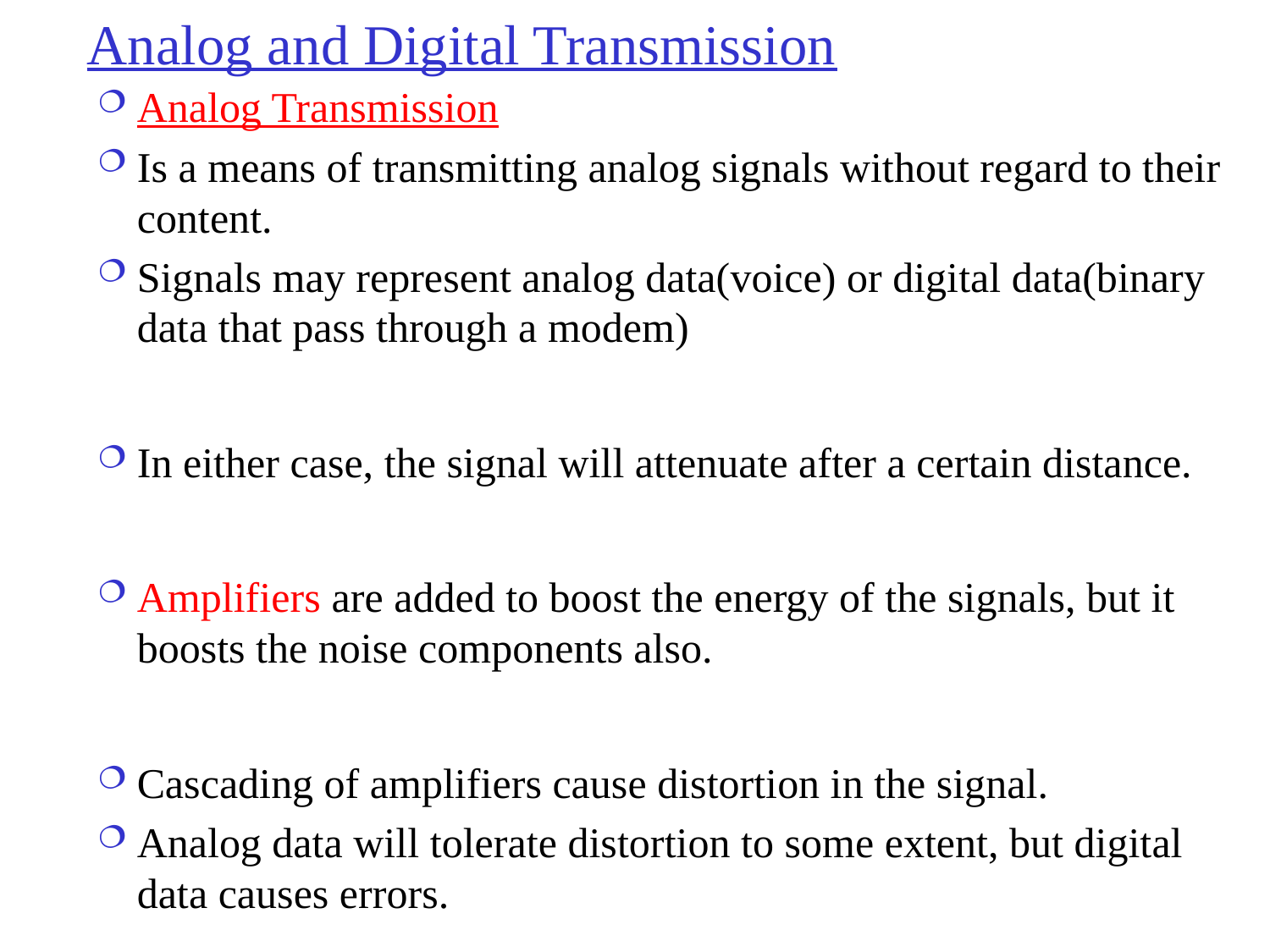

# Analog and Digital Transmission
Analog Transmission
Is a means of transmitting analog signals without regard to their content.
Signals may represent analog data(voice) or digital data(binary data that pass through a modem)

In either case, the signal will attenuate after a certain distance.

Amplifiers are added to boost the energy of the signals, but it boosts the noise components also.

Cascading of amplifiers cause distortion in the signal.
Analog data will tolerate distortion to some extent, but digital data causes errors.